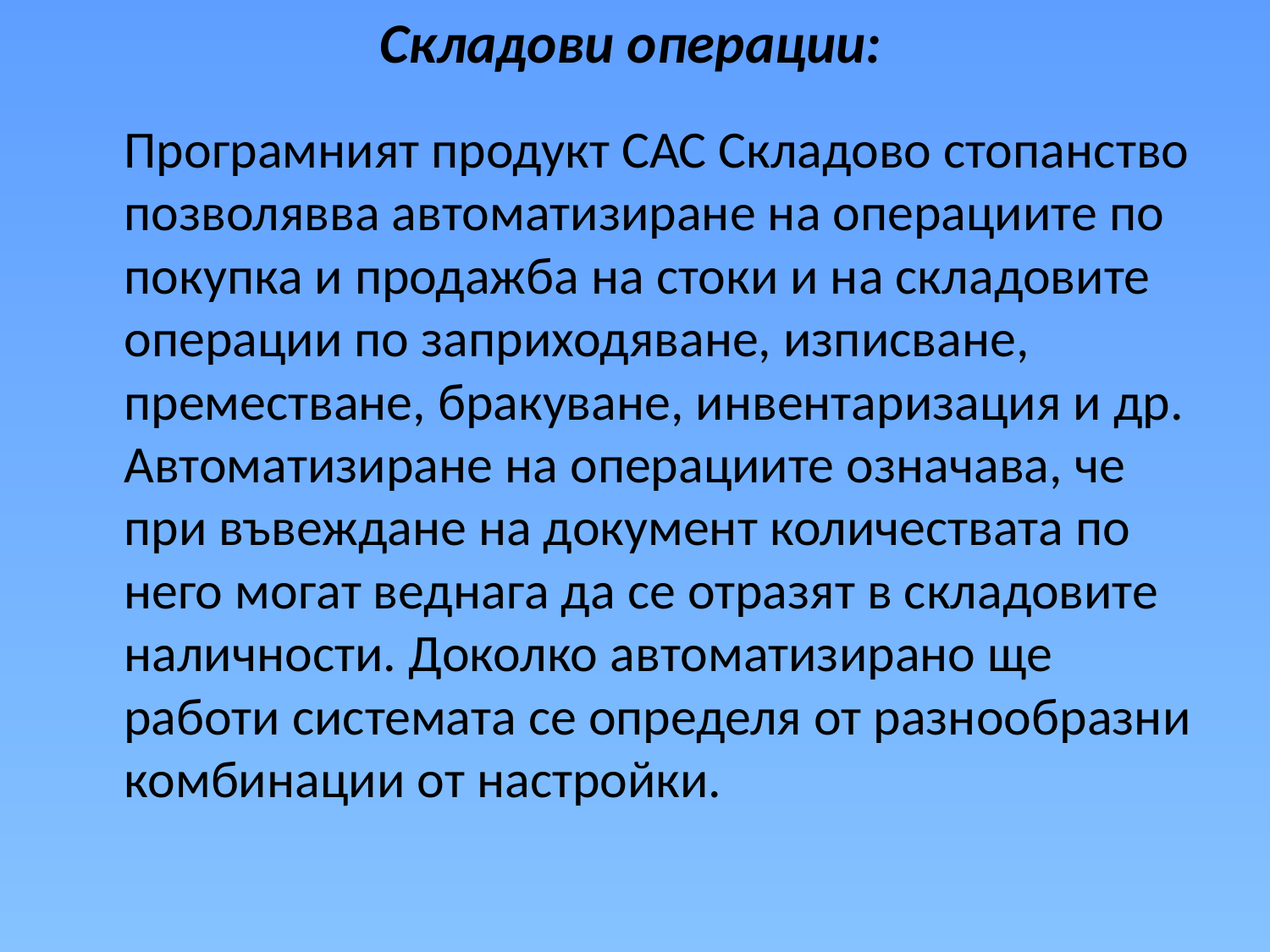

# Складови операции:
		Програмният продукт САС Складово стопанство позволявва автоматизиране на операциите по покупка и продажба на стоки и на складовите операции по заприходяване, изписване, преместване, бракуване, инвентаризация и др. Автоматизиране на операциите означава, че при въвеждане на документ количествата по него могат веднага да се отразят в складовите наличности. Доколко автоматизирано ще работи системата се определя от разнообразни комбинации от настройки.